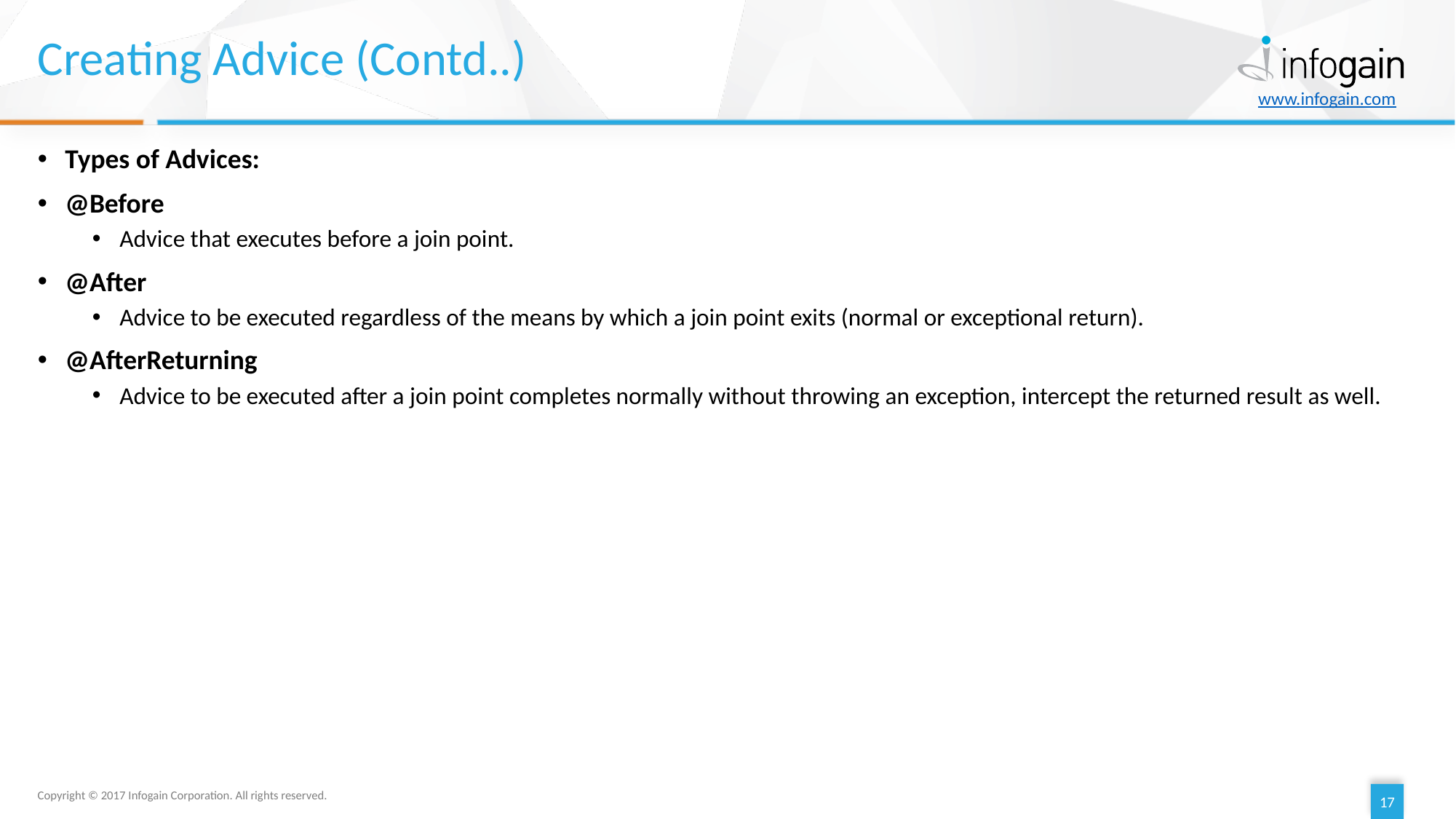

# Creating Advice (Contd..)
Types of Advices:
@Before
Advice that executes before a join point.
@After
Advice to be executed regardless of the means by which a join point exits (normal or exceptional return).
@AfterReturning
Advice to be executed after a join point completes normally without throwing an exception, intercept the returned result as well.

17